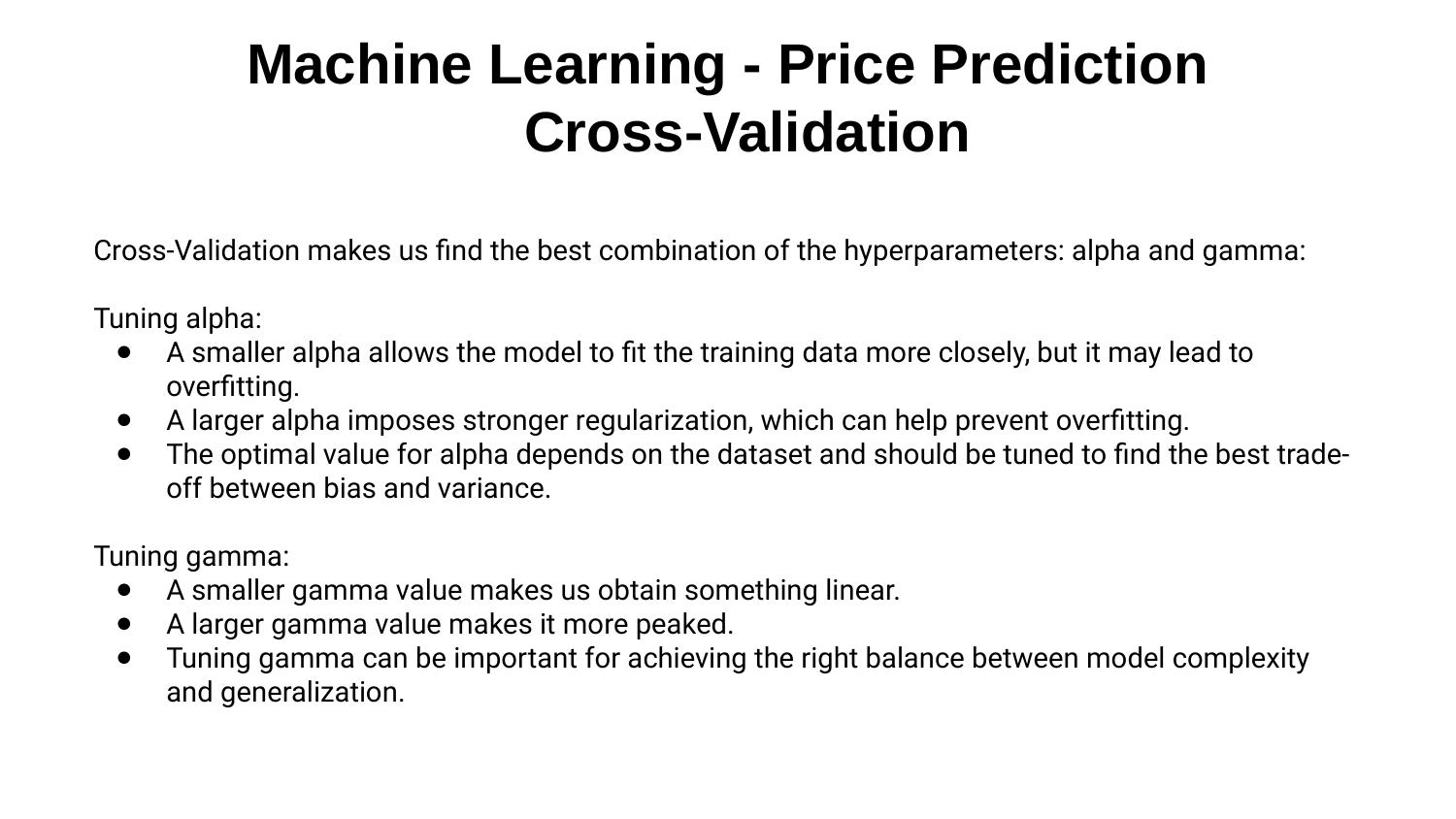

Machine Learning - Price Prediction
Cross-Validation
Cross-Validation makes us find the best combination of the hyperparameters: alpha and gamma:

Tuning alpha:
A smaller alpha allows the model to fit the training data more closely, but it may lead to overfitting.
A larger alpha imposes stronger regularization, which can help prevent overfitting.
The optimal value for alpha depends on the dataset and should be tuned to find the best trade-off between bias and variance.

Tuning gamma:
A smaller gamma value makes us obtain something linear.
A larger gamma value makes it more peaked.
Tuning gamma can be important for achieving the right balance between model complexity and generalization.